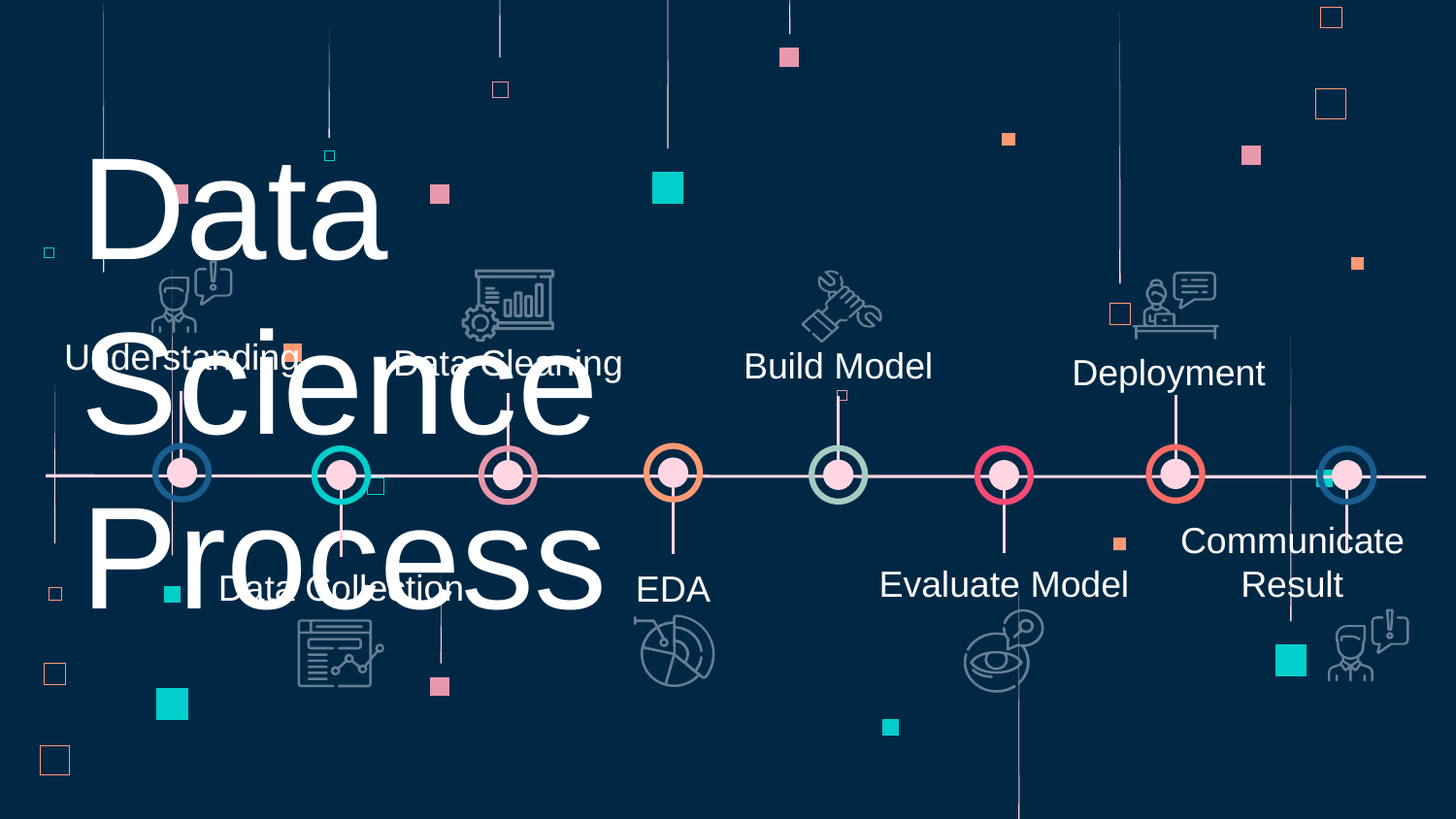

Data Science Process

Understanding
Data Cleaning
Build Model
Deployment

Evaluate Model
EDA
Communicate Result
Data Collection